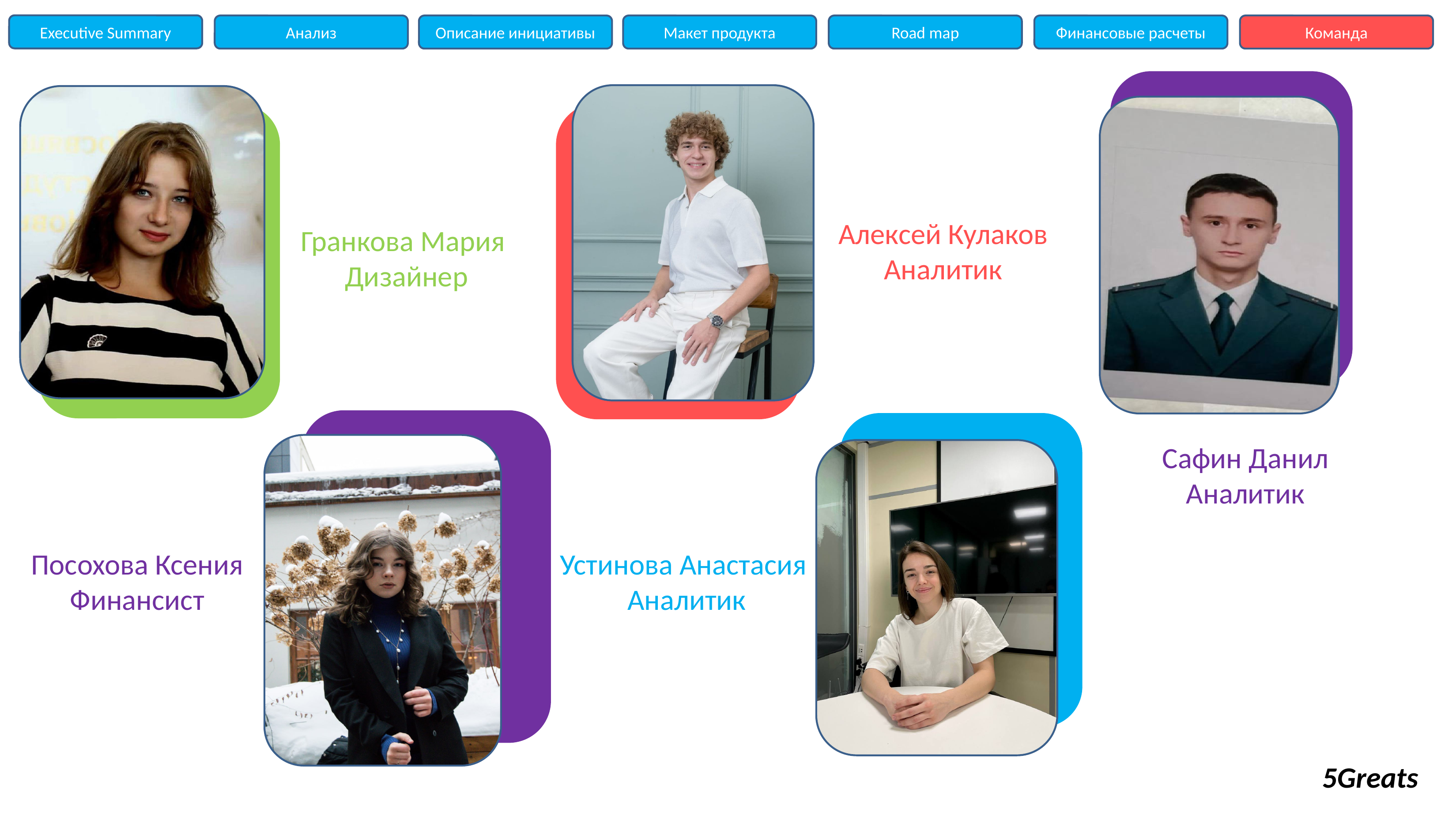

Executive Summary
Анализ
Описание инициативы
Макет продукта
Road map
Финансовые расчеты
Команда

Алексей Кулаков
Аналитик
Гранкова Мария
Дизайнер

Сафин Данил
Аналитик
Посохова Ксения
Финансист
Устинова Анастасия
Аналитик
5Greats